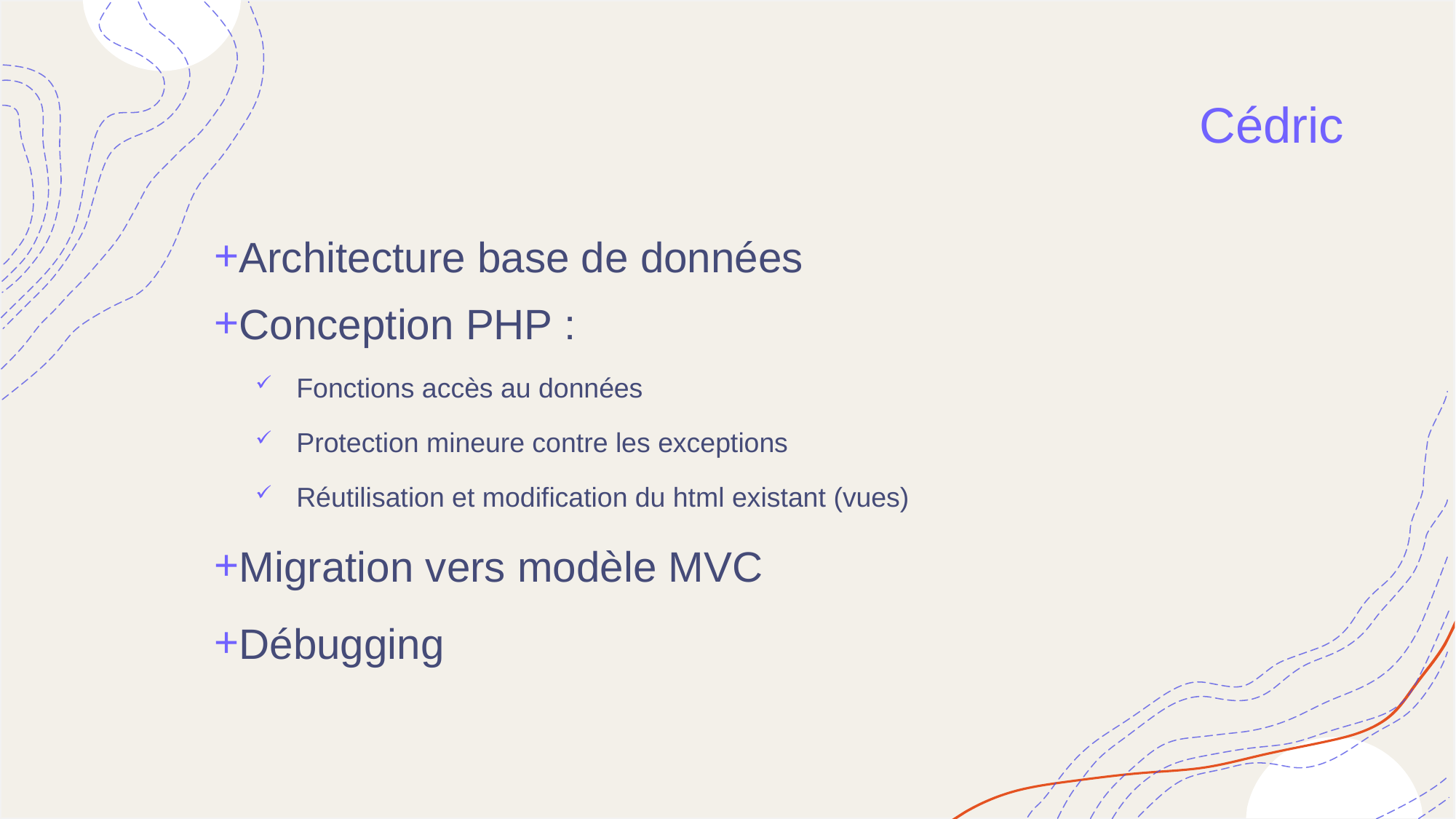

# Cédric
Architecture base de données
Conception PHP :
Fonctions accès au données
Protection mineure contre les exceptions
Réutilisation et modification du html existant (vues)
Migration vers modèle MVC
Débugging